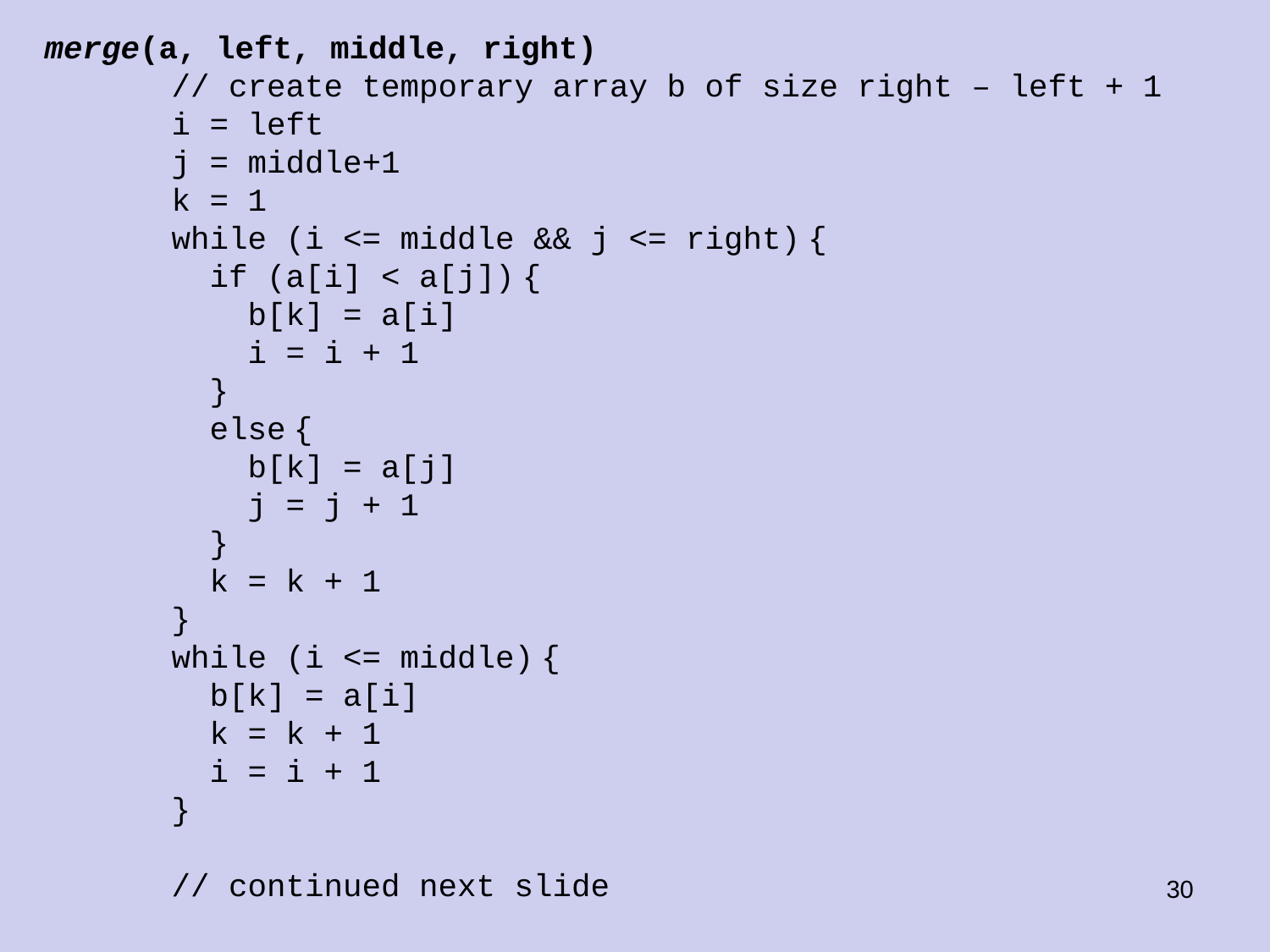

merge(a, left, middle, right)
	// create temporary array b of size right – left + 1
	i = left
	j = middle+1
	k = 1
	while (i <= middle && j <= right) {
	  if (a[i] < a[j]) {
	    b[k] = a[i]
	    i = i + 1
	  }
	  else {
	    b[k] = a[j]
	    j = j + 1
	  }
	  k = k + 1
	}
	while (i <= middle) {
	  b[k] = a[i]
	  k = k + 1
	  i = i + 1
	}

	// continued next slide
30